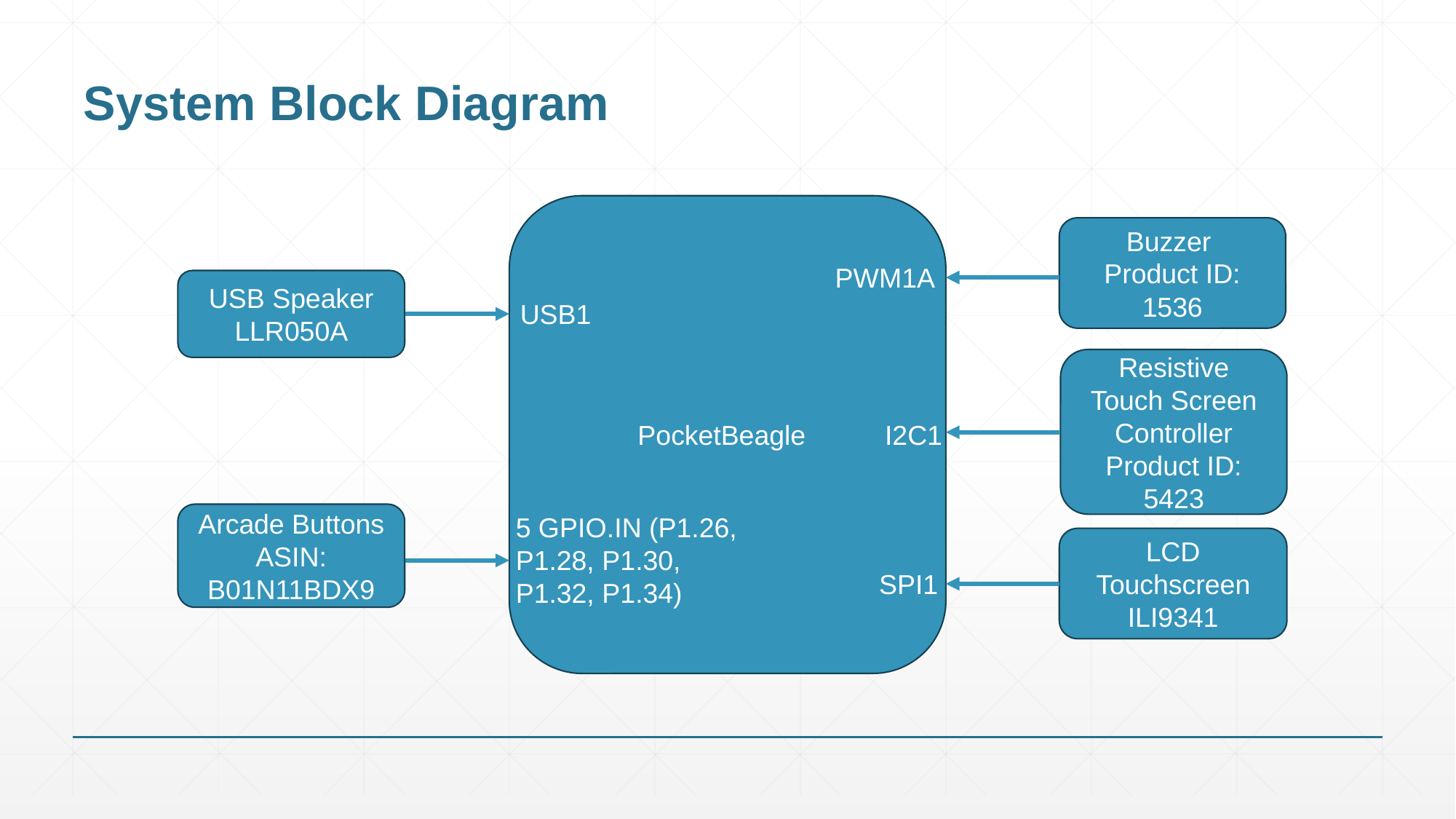

# System Block Diagram

Buzzer
Product ID: 1536
PWM1A
USB Speaker
LLR050A
USB1
Resistive Touch Screen Controller
Product ID: 5423
I2C1
PocketBeagle
Arcade Buttons
ASIN: B01N11BDX9
5 GPIO.IN (P1.26, P1.28, P1.30, P1.32, P1.34)
LCD Touchscreen
ILI9341
SPI1